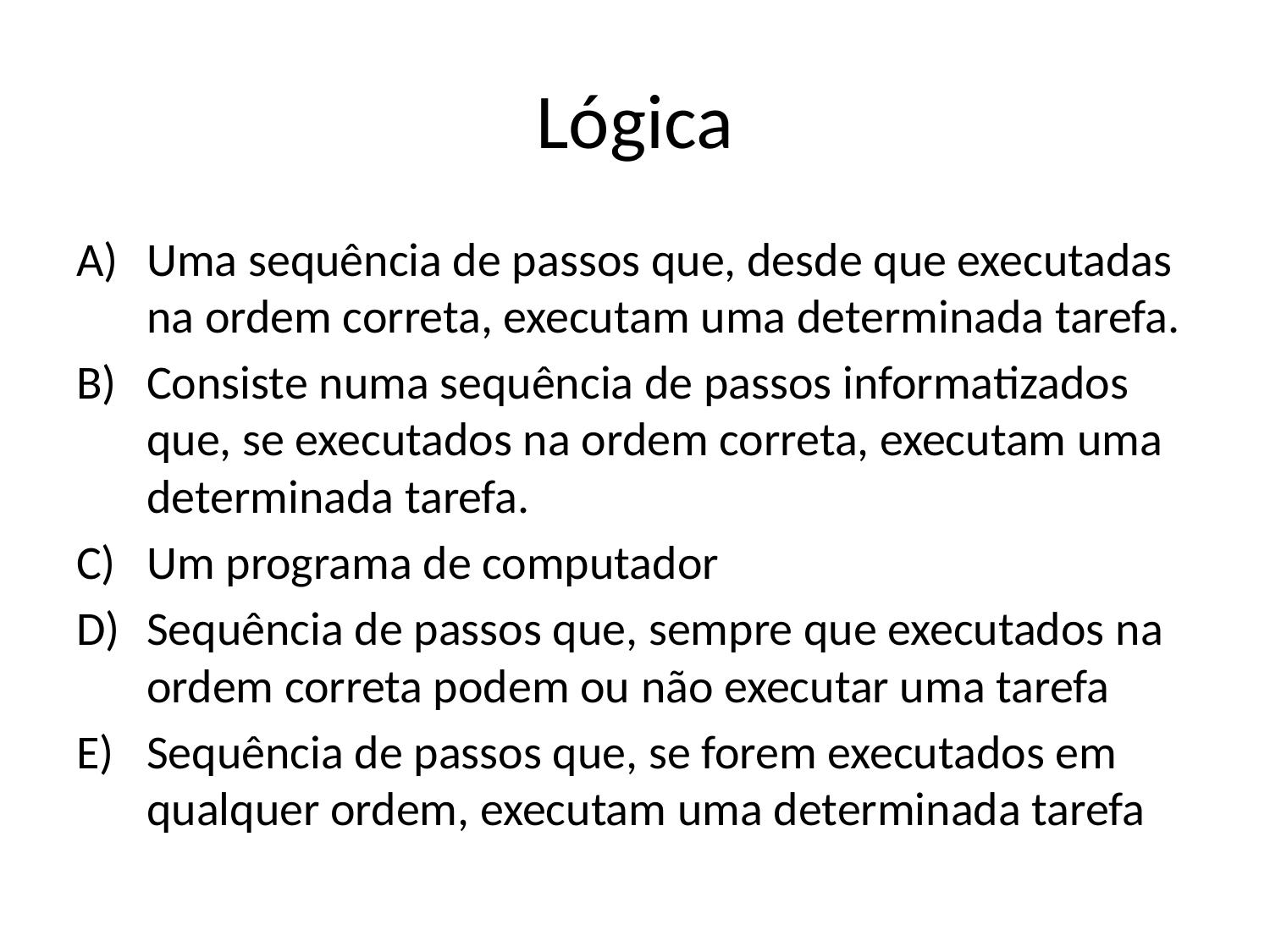

# Lógica
Uma sequência de passos que, desde que executadas na ordem correta, executam uma determinada tarefa.
Consiste numa sequência de passos informatizados que, se executados na ordem correta, executam uma determinada tarefa.
Um programa de computador
Sequência de passos que, sempre que executados na ordem correta podem ou não executar uma tarefa
Sequência de passos que, se forem executados em qualquer ordem, executam uma determinada tarefa